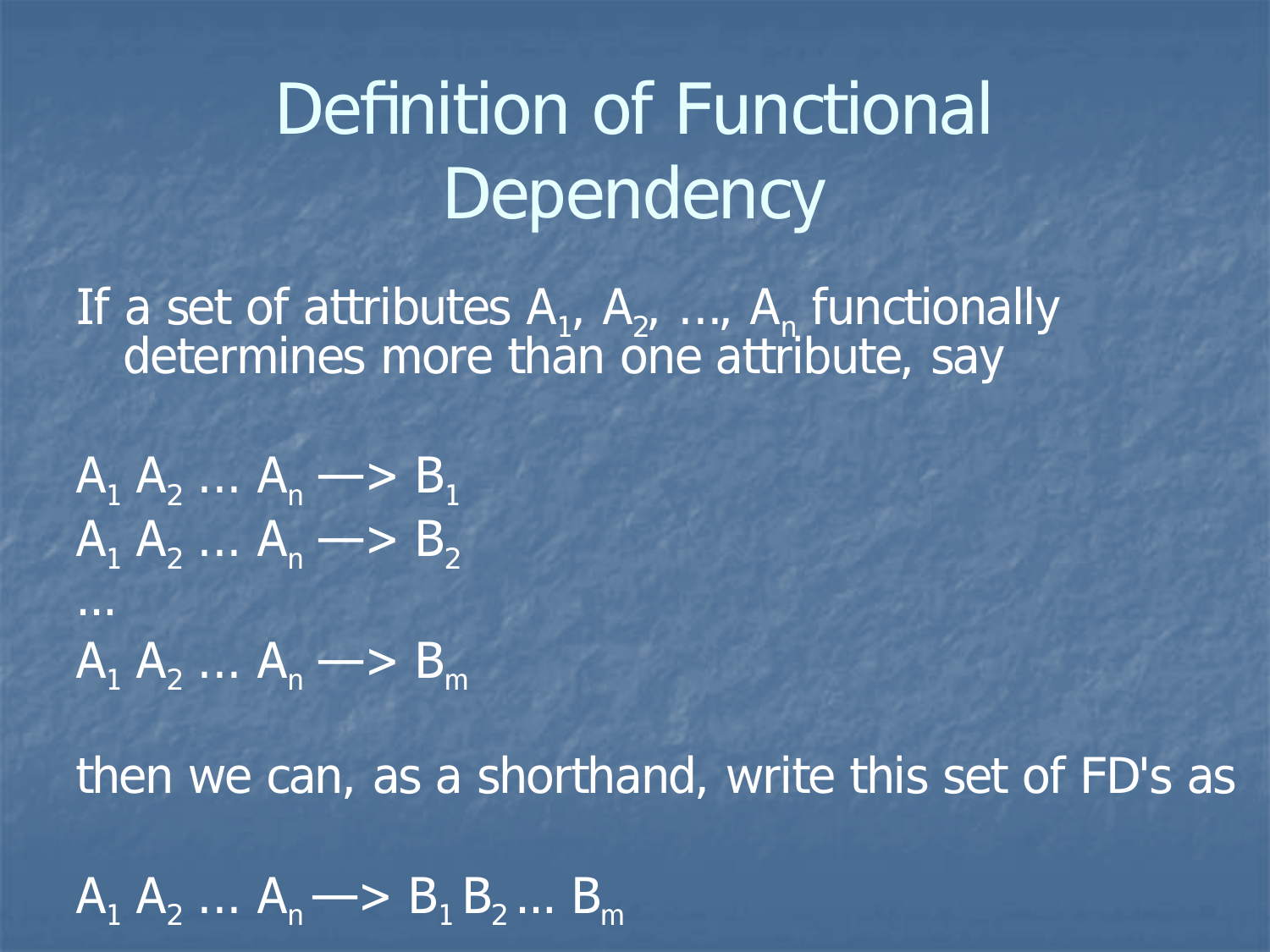

# Definition of Functional Dependency
If a set of attributes A1, A2, ..., An functionally determines more than one attribute, say

A1 A2 ... An —> B1
A1 A2 ... An —> B2
…
A1 A2 ... An —> Bm

then we can, as a shorthand, write this set of FD's as

A1 A2 ... An —> B1 B2 … Bm